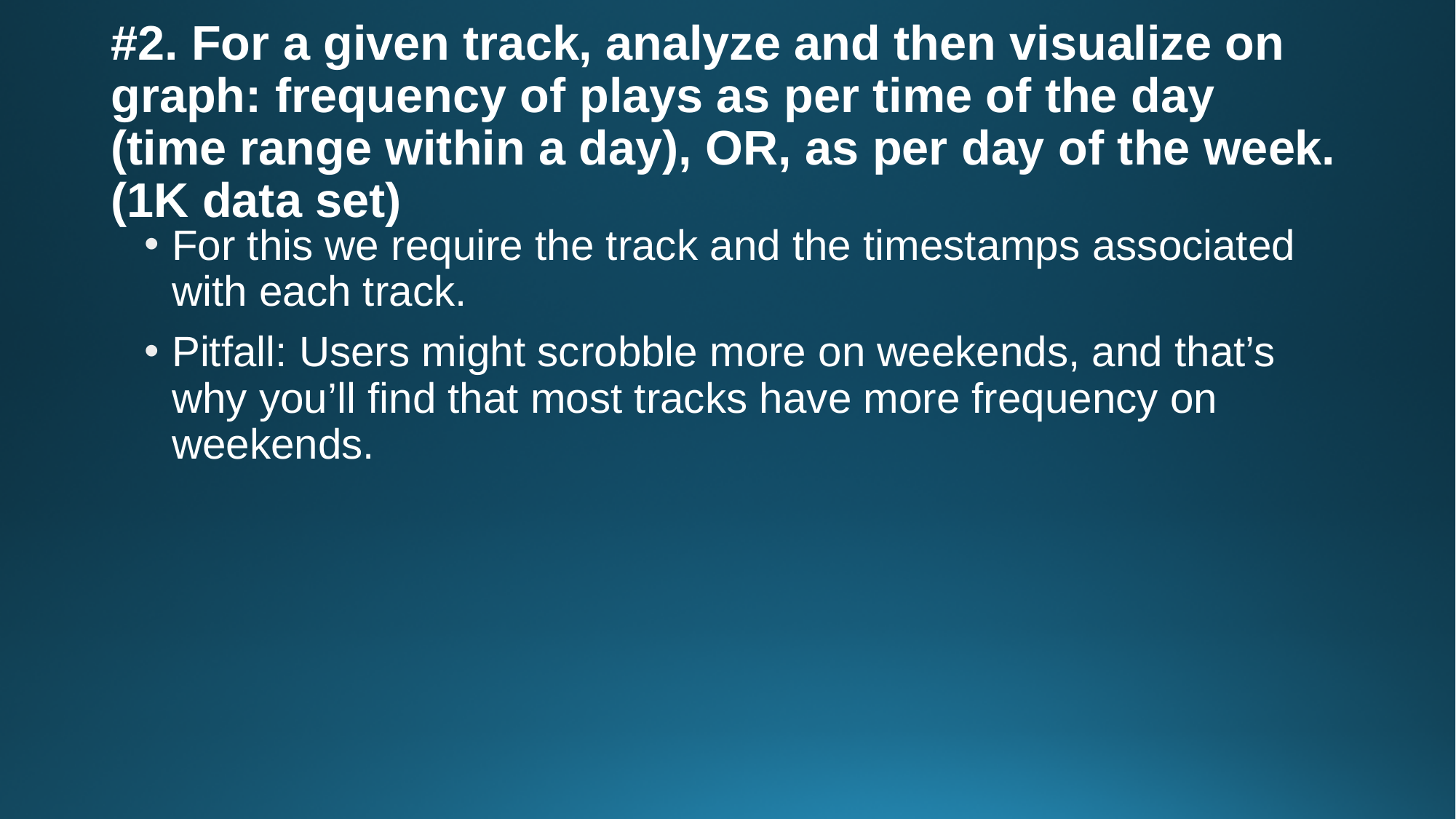

# #2. For a given track, analyze and then visualize on graph: frequency of plays as per time of the day (time range within a day), OR, as per day of the week. (1K data set)
For this we require the track and the timestamps associated with each track.
Pitfall: Users might scrobble more on weekends, and that’s why you’ll find that most tracks have more frequency on weekends.